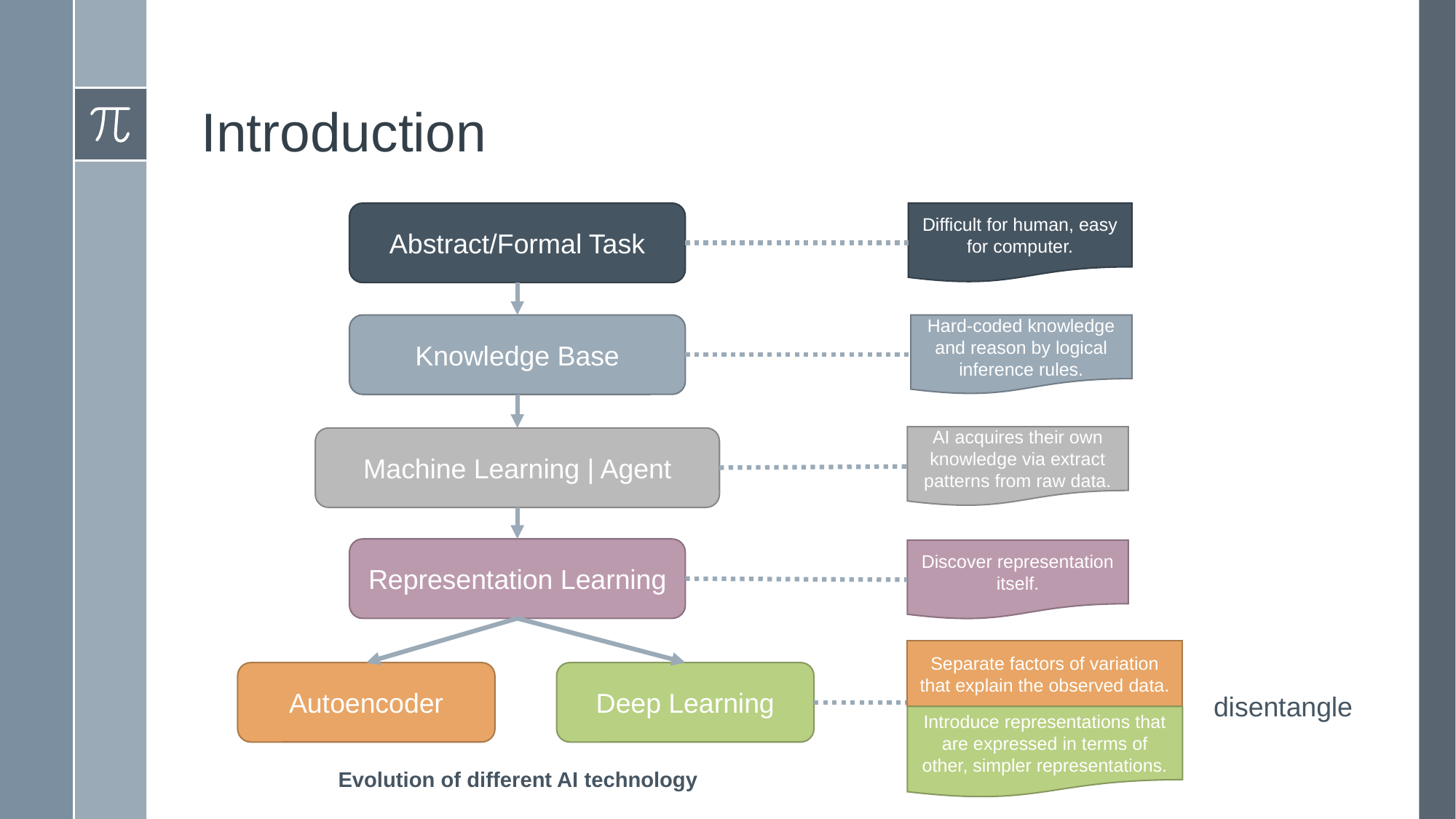

# Introduction
Abstract/Formal Task
Difficult for human, easy for computer.
Knowledge Base
Hard-coded knowledge and reason by logical inference rules.
AI acquires their own knowledge via extract patterns from raw data.
Machine Learning | Agent
Representation Learning
Discover representation itself.
Separate factors of variation that explain the observed data.
Introduce representations that are expressed in terms of other, simpler representations.
Autoencoder
Deep Learning
Evolution of different AI technology
disentangle